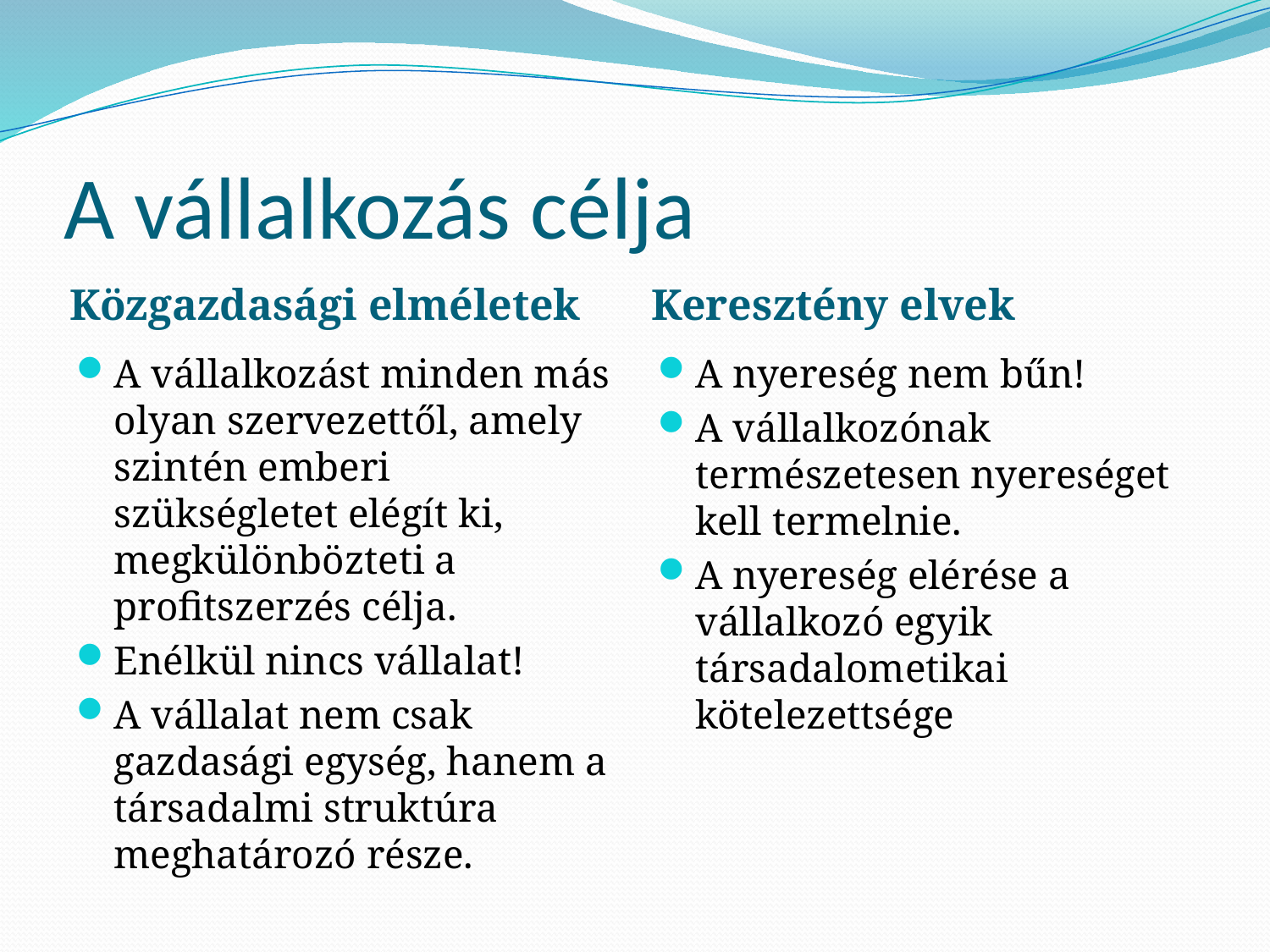

# A vállalkozás célja
Közgazdasági elméletek
Keresztény elvek
A vállalkozást minden más olyan szervezettől, amely szintén emberi szükségletet elégít ki, megkülönbözteti a profitszerzés célja.
Enélkül nincs vállalat!
A vállalat nem csak gazdasági egység, hanem a társadalmi struktúra meghatározó része.
A nyereség nem bűn!
A vállalkozónak természetesen nyereséget kell termelnie.
A nyereség elérése a vállalkozó egyik társadalometikai kötelezettsége